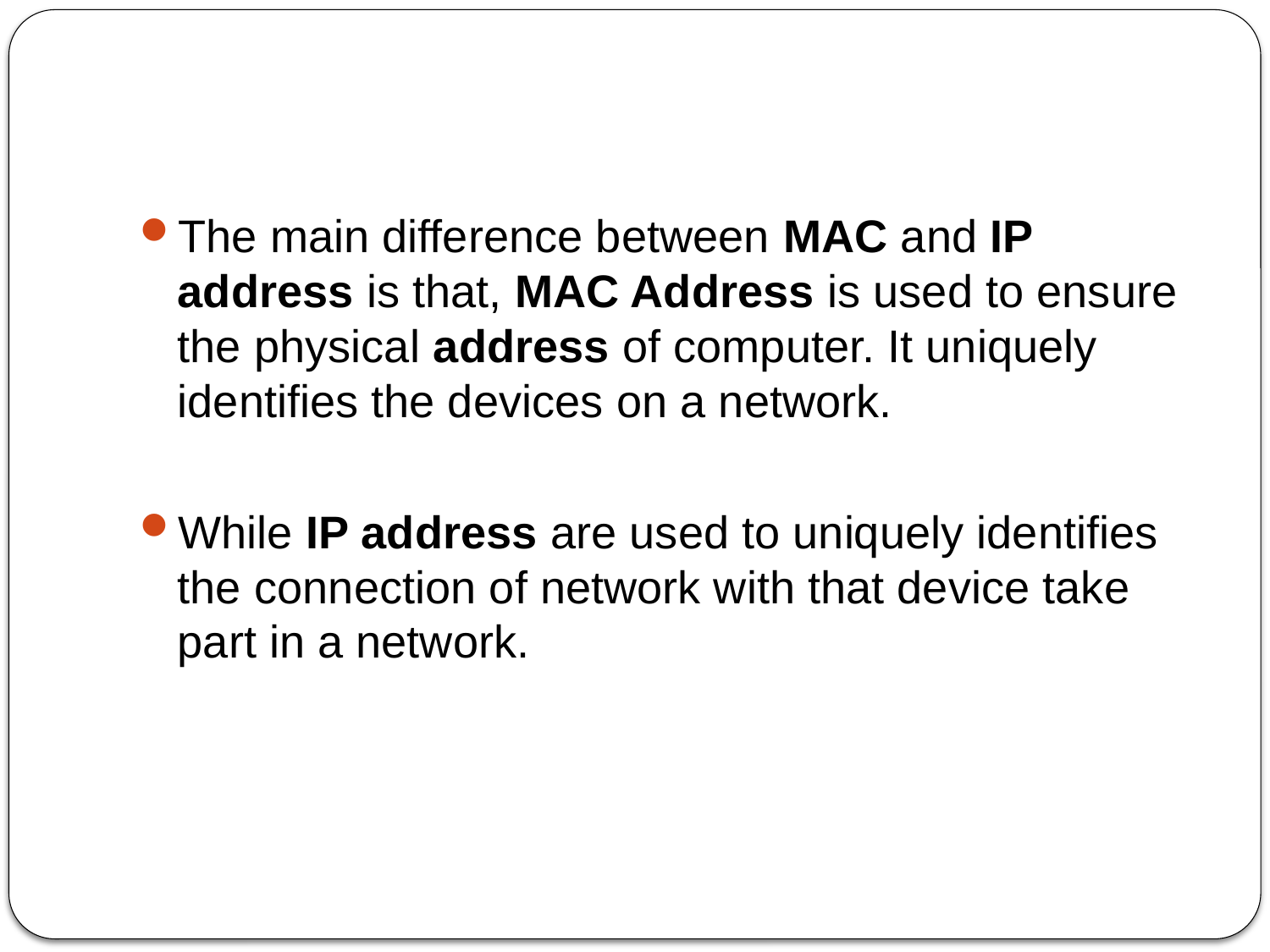

#
The main difference between MAC and IP address is that, MAC Address is used to ensure the physical address of computer. It uniquely identifies the devices on a network.

While IP address are used to uniquely identifies the connection of network with that device take part in a network.